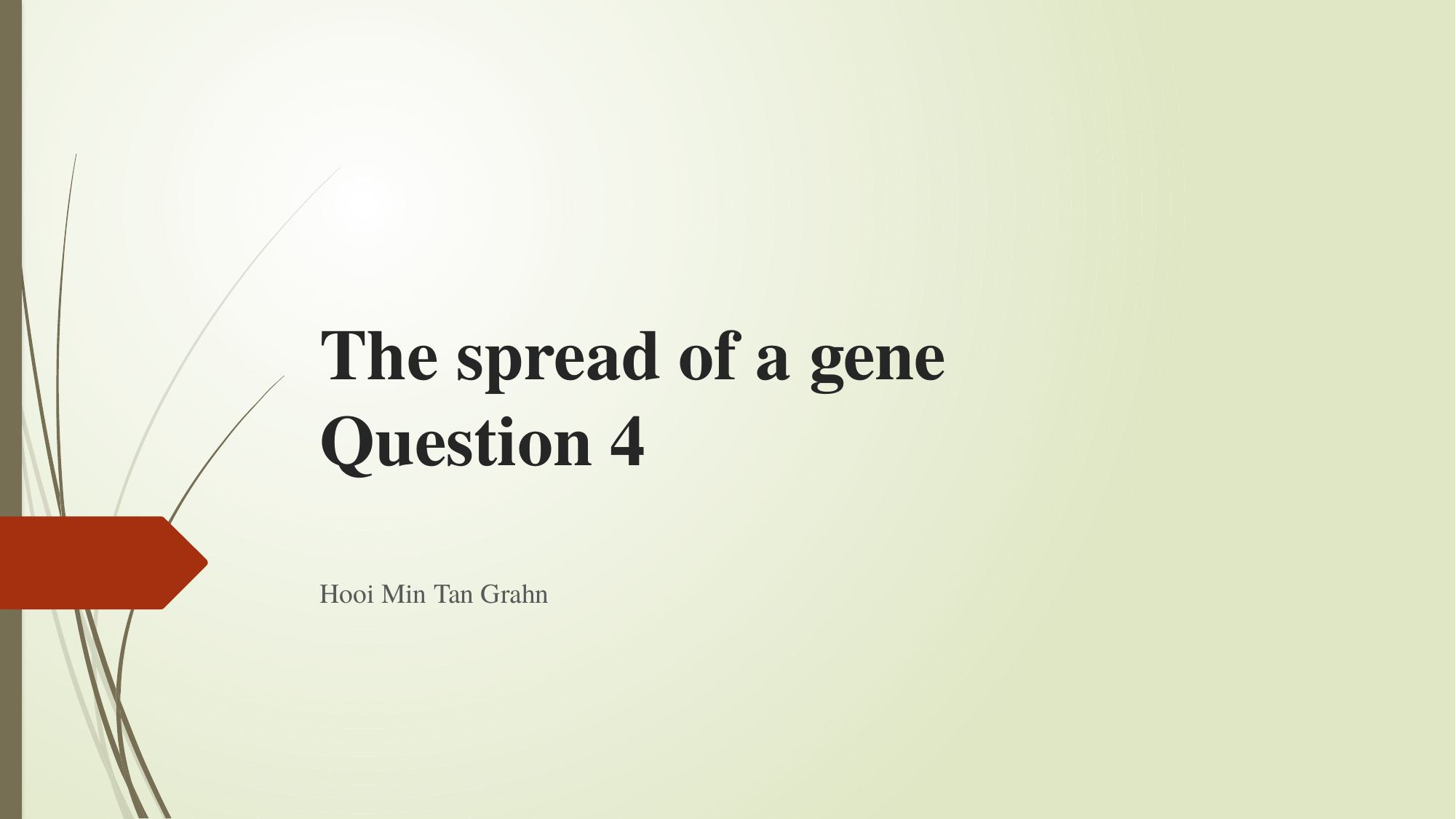

# The spread of a gene  Question 4
Hooi Min Tan Grahn